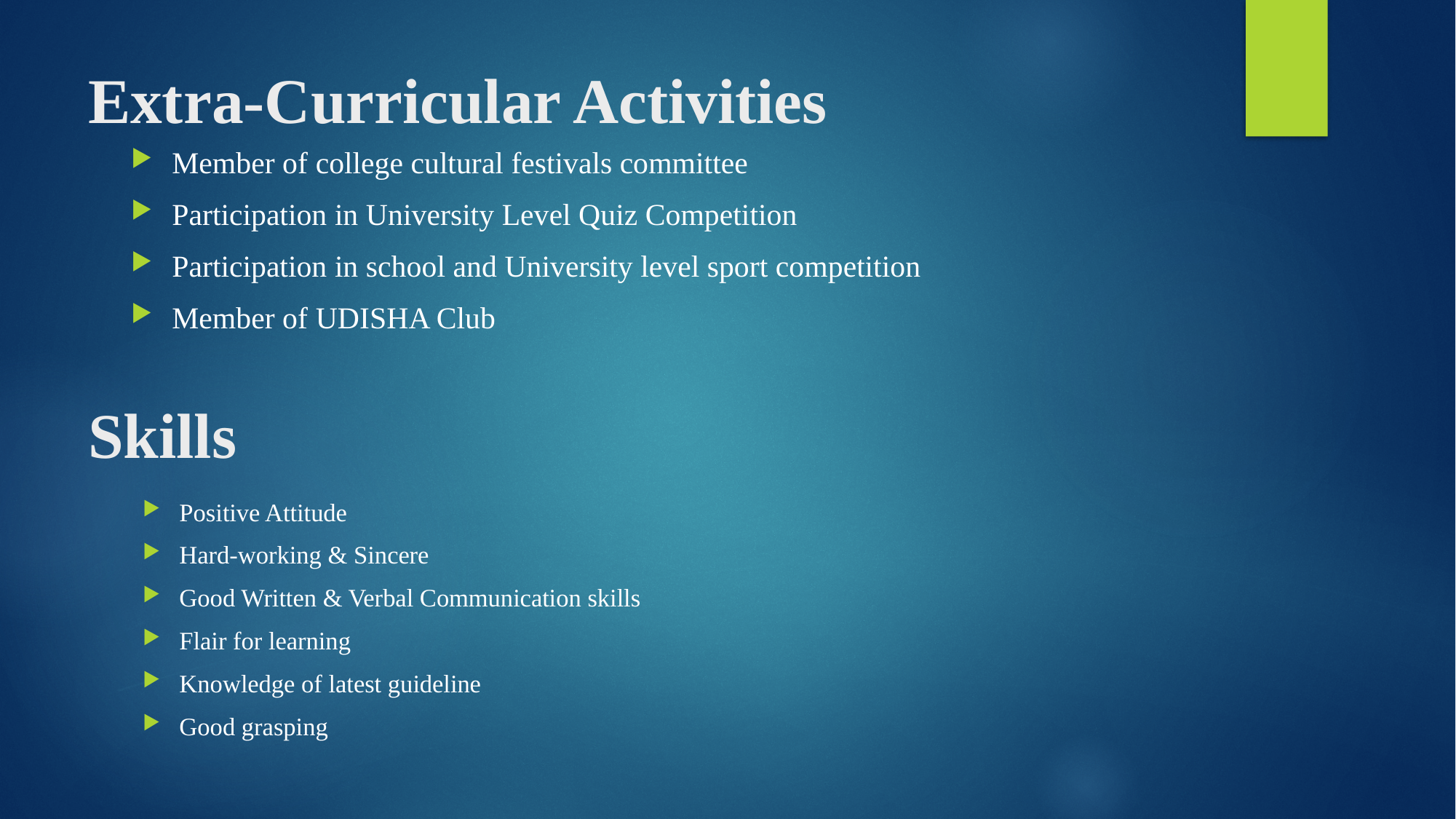

# Extra-Curricular Activities
Member of college cultural festivals committee
Participation in University Level Quiz Competition
Participation in school and University level sport competition
Member of UDISHA Club
Skills
Positive Attitude
Hard-working & Sincere
Good Written & Verbal Communication skills
Flair for learning
Knowledge of latest guideline
Good grasping